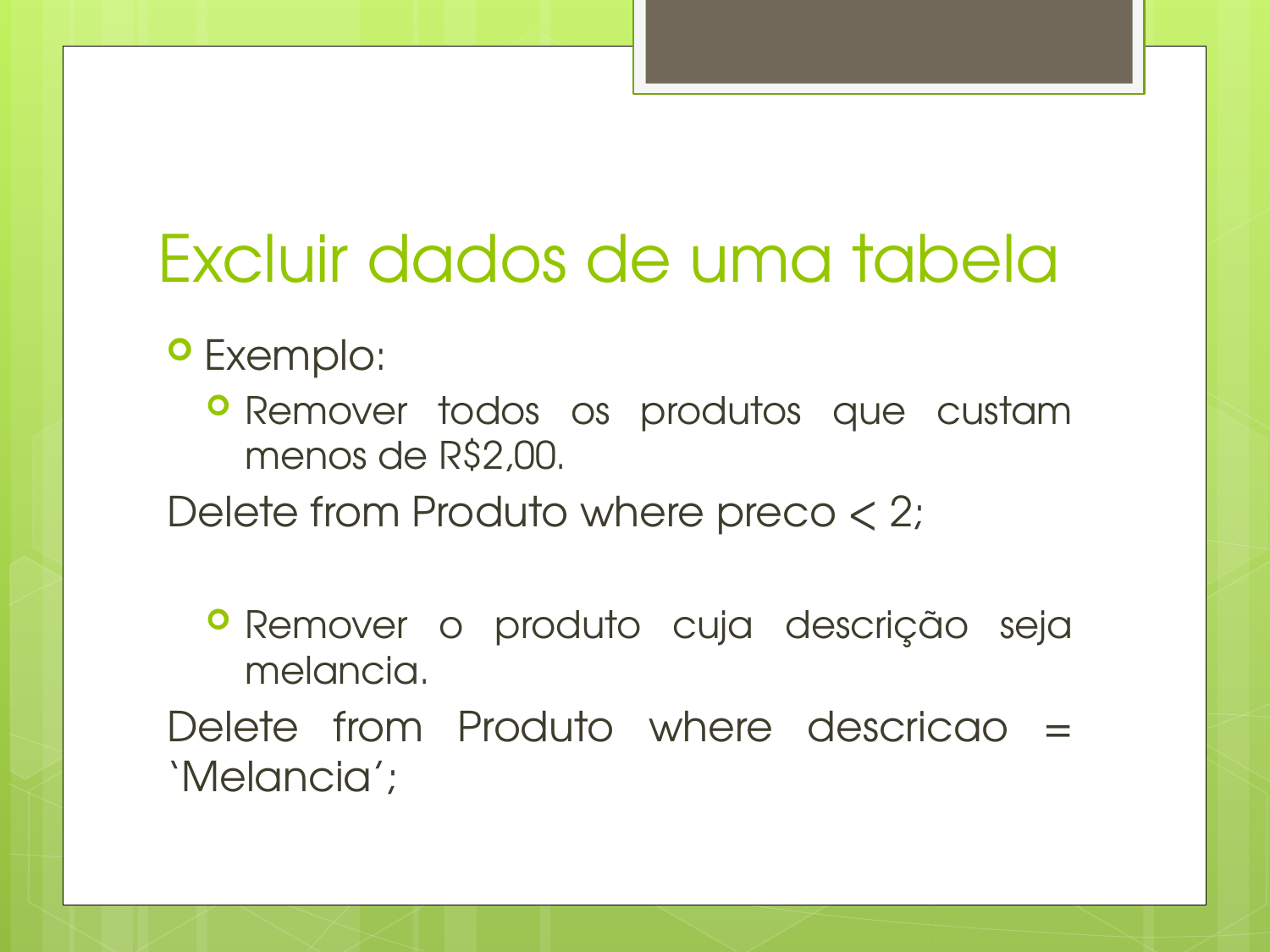

# Excluir dados de uma tabela
Exemplo:
Remover todos os produtos que custam menos de R$2,00.
	Delete from Produto where preco < 2;

Remover o produto cuja descrição seja melancia.
	Delete from Produto where descricao = ‘Melancia’;